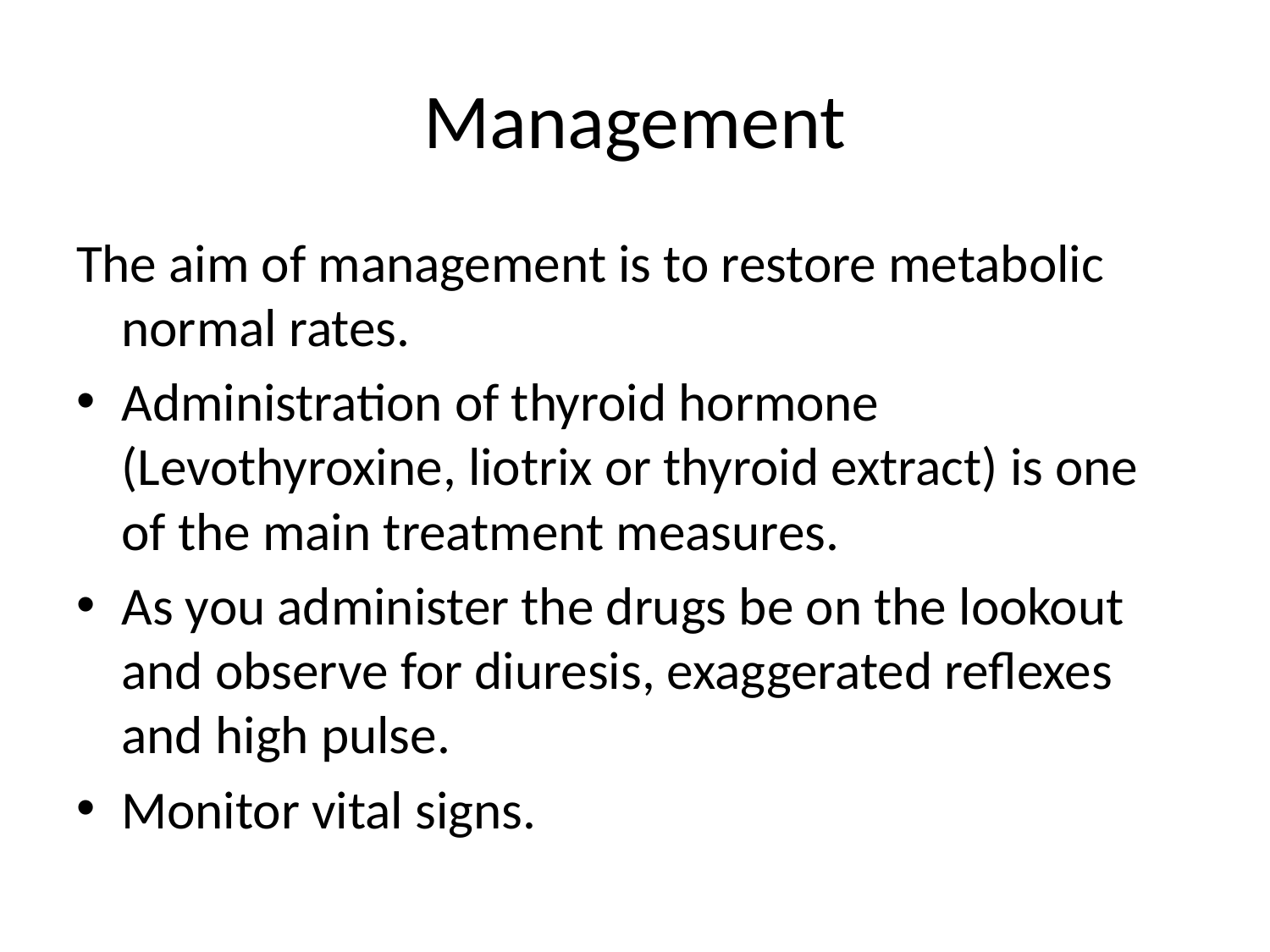

# Management
The aim of management is to restore metabolic normal rates.
Administration of thyroid hormone (Levothyroxine, liotrix or thyroid extract) is one of the main treatment measures.
As you administer the drugs be on the lookout and observe for diuresis, exaggerated reflexes and high pulse.
Monitor vital signs.